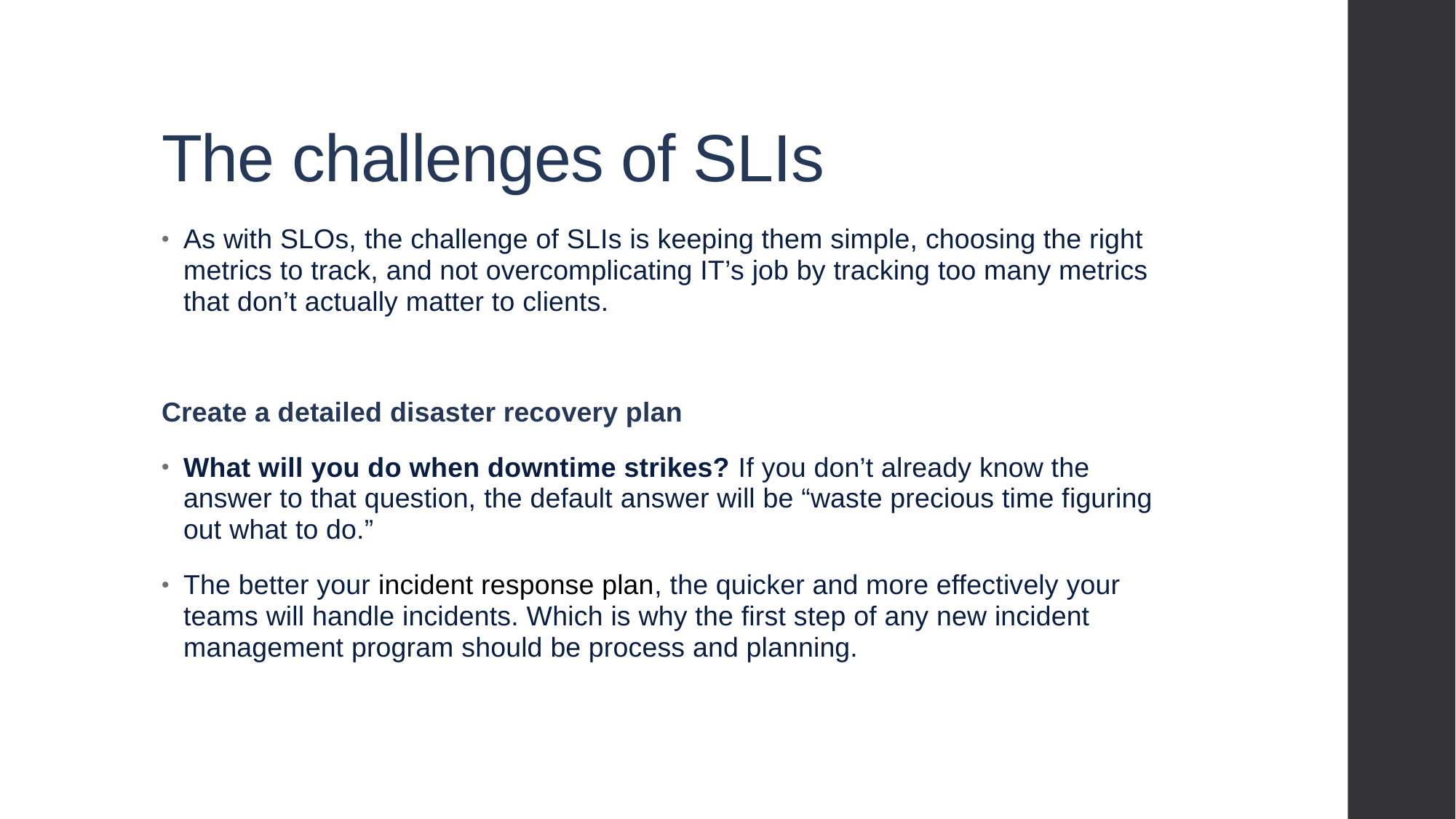

# The challenges of SLIs
As with SLOs, the challenge of SLIs is keeping them simple, choosing the right metrics to track, and not overcomplicating IT’s job by tracking too many metrics that don’t actually matter to clients.

Create a detailed disaster recovery plan
What will you do when downtime strikes? If you don’t already know the answer to that question, the default answer will be “waste precious time figuring out what to do.”
The better your incident response plan, the quicker and more effectively your teams will handle incidents. Which is why the first step of any new incident management program should be process and planning.